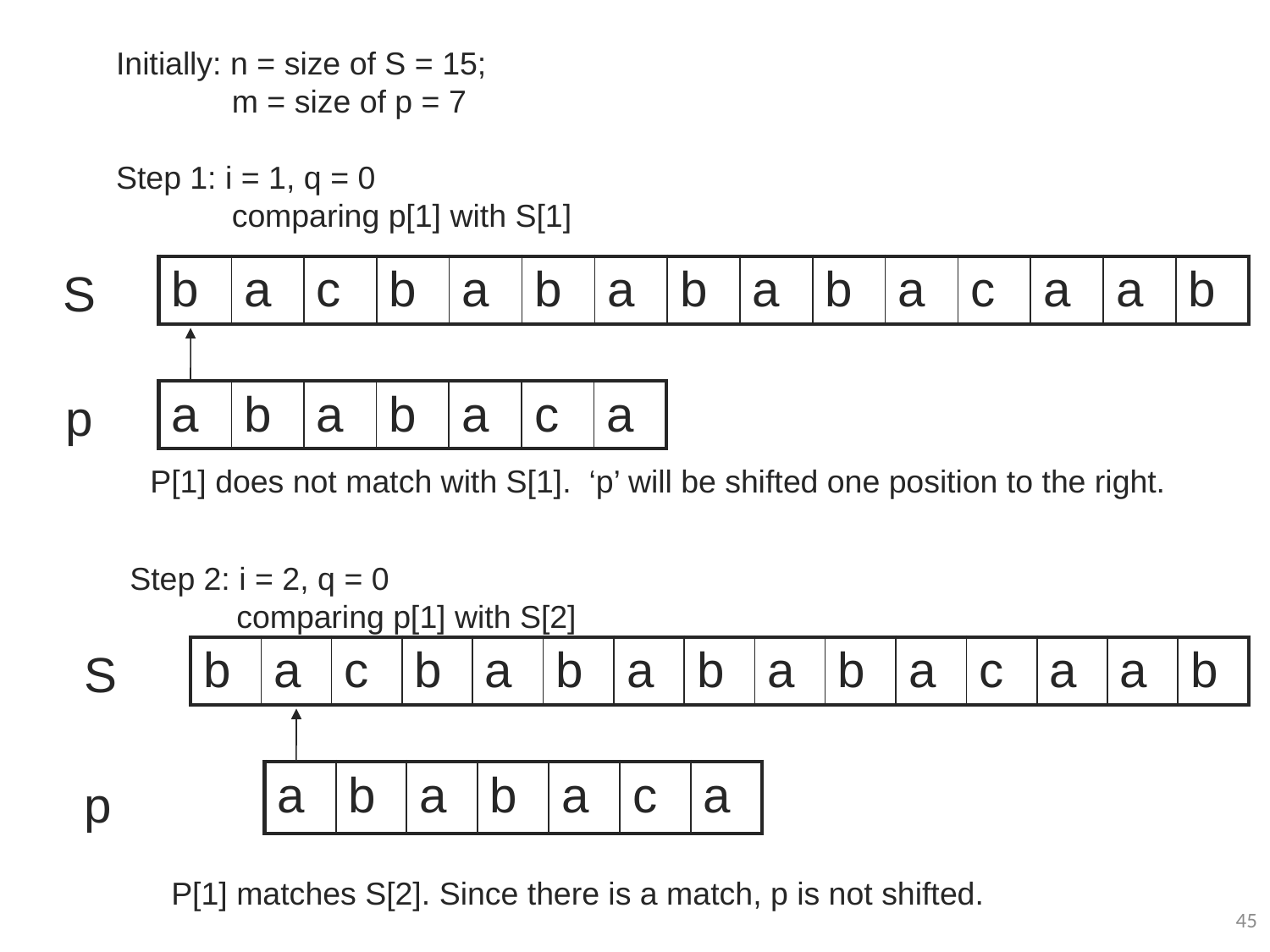

Initially: n = size of S = 15;
             m = size of p = 7

Step 1: i = 1, q = 0
             comparing p[1] with S[1]
S
| b | a | c | b | a | b | a | b | a | b | a | c | a | a | b |
| --- | --- | --- | --- | --- | --- | --- | --- | --- | --- | --- | --- | --- | --- | --- |

p
| a | b | a | b | a | c | a |
| --- | --- | --- | --- | --- | --- | --- |
P[1] does not match with S[1].  ‘p’ will be shifted one position to the right.

Step 2: i = 2, q = 0
            comparing p[1] with S[2]
S
| b | a | c | b | a | b | a | b | a | b | a | c | a | a | b |
| --- | --- | --- | --- | --- | --- | --- | --- | --- | --- | --- | --- | --- | --- | --- |

| a | b | a | b | a | c | a |
| --- | --- | --- | --- | --- | --- | --- |
p
P[1] matches S[2]. Since there is a match, p is not shifted.
45